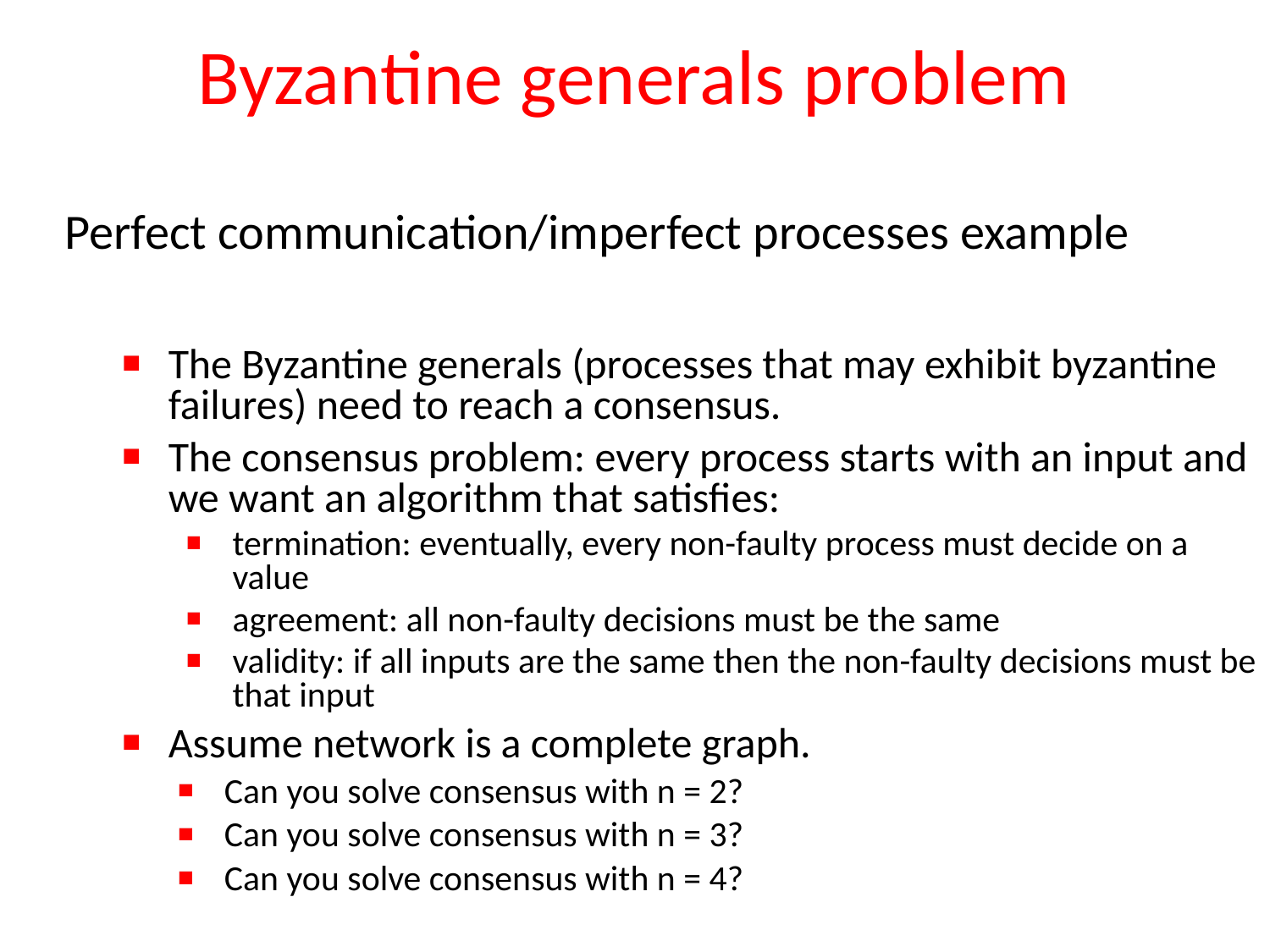

# Byzantine generals problem
Perfect communication/imperfect processes example

The Byzantine generals (processes that may exhibit byzantine failures) need to reach a consensus.
The consensus problem: every process starts with an input and we want an algorithm that satisfies:
termination: eventually, every non-faulty process must decide on a value
agreement: all non-faulty decisions must be the same
validity: if all inputs are the same then the non-faulty decisions must be that input
Assume network is a complete graph.
Can you solve consensus with n = 2?
Can you solve consensus with n = 3?
Can you solve consensus with n = 4?